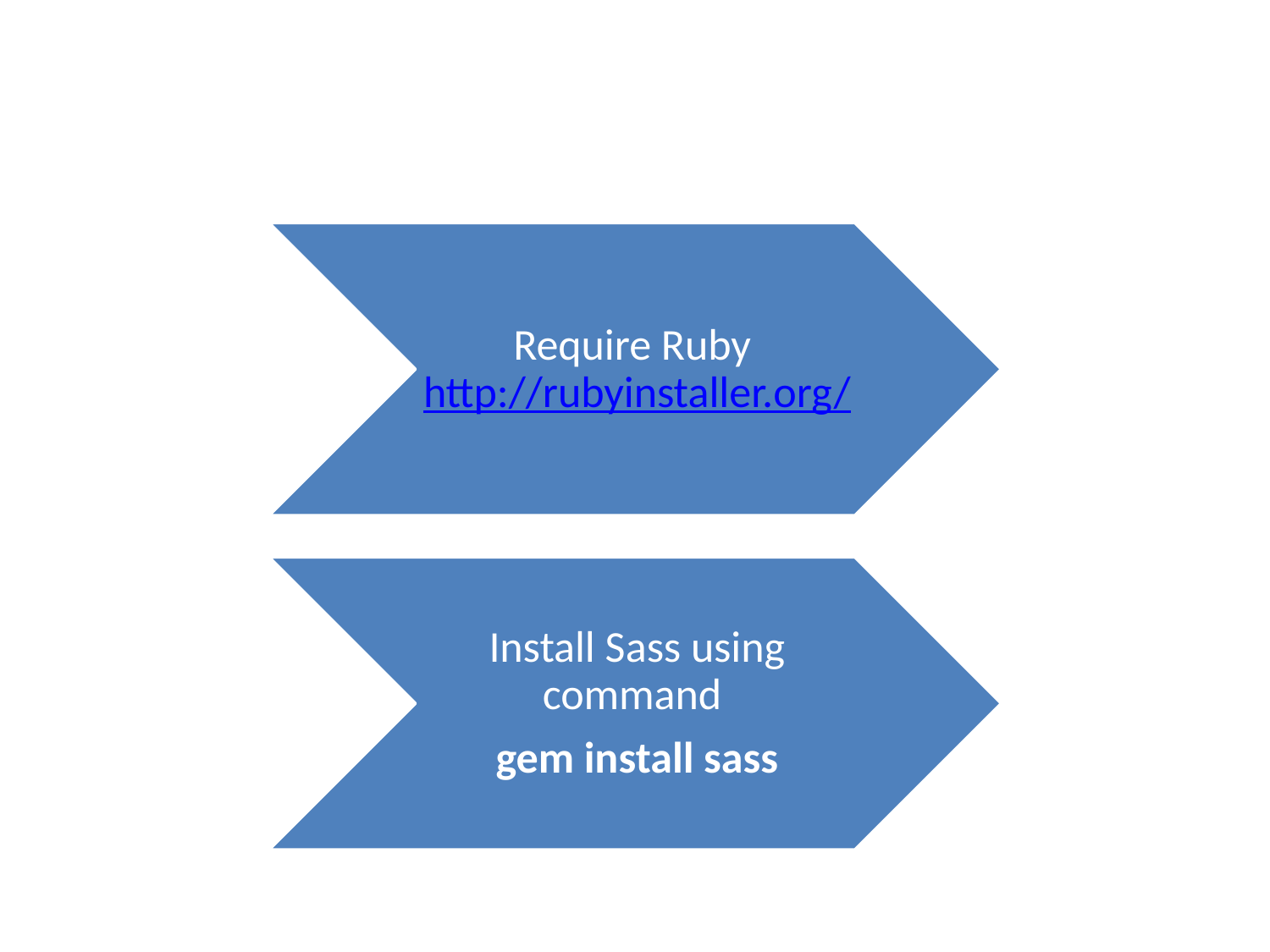

#
Require Ruby http://rubyinstaller.org/
Install Sass using command
gem install sass